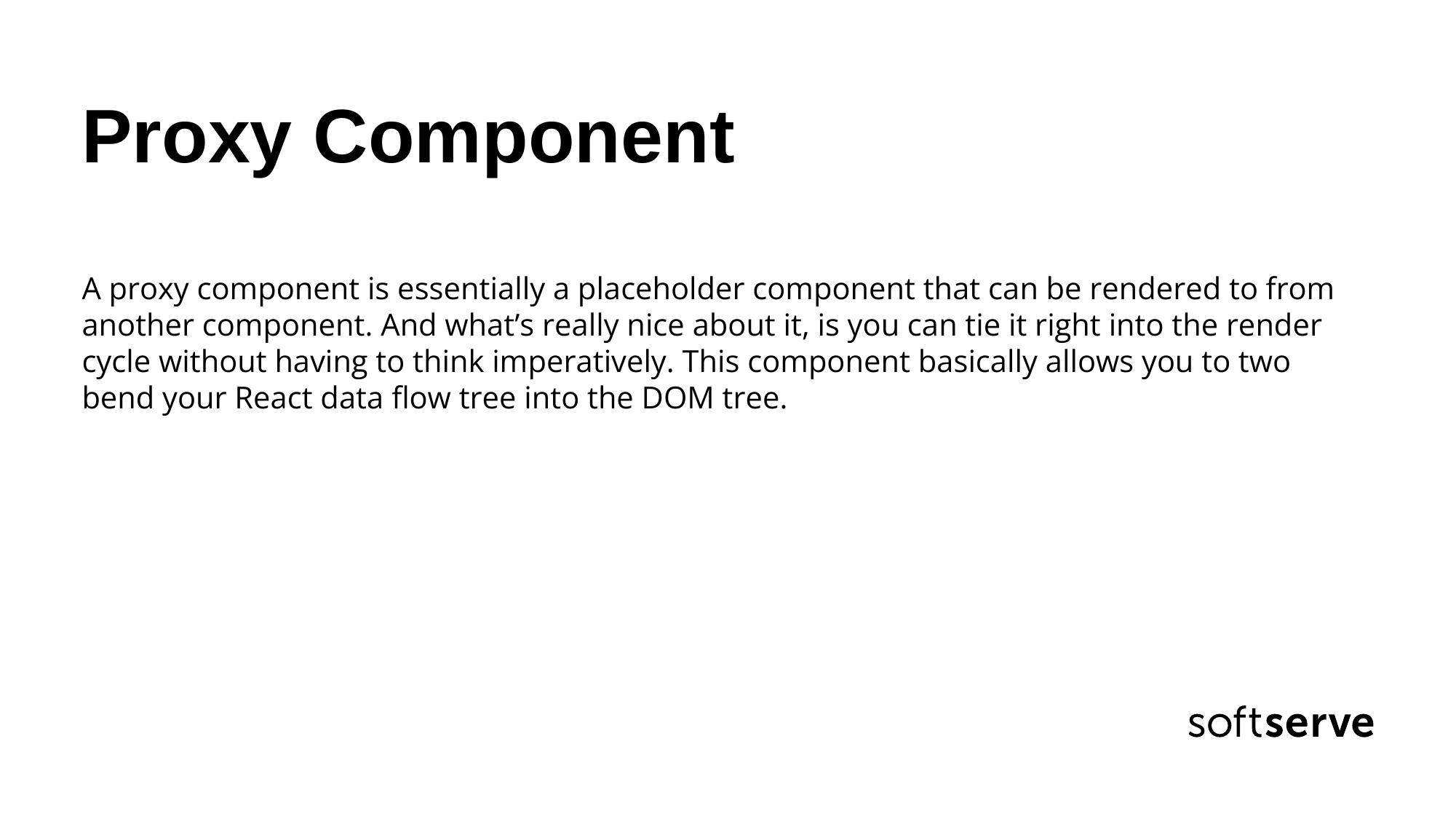

# Proxy Component A proxy component is essentially a placeholder component that can be rendered to from another component. And what’s really nice about it, is you can tie it right into the render cycle without having to think imperatively. This component basically allows you to two bend your React data flow tree into the DOM tree.